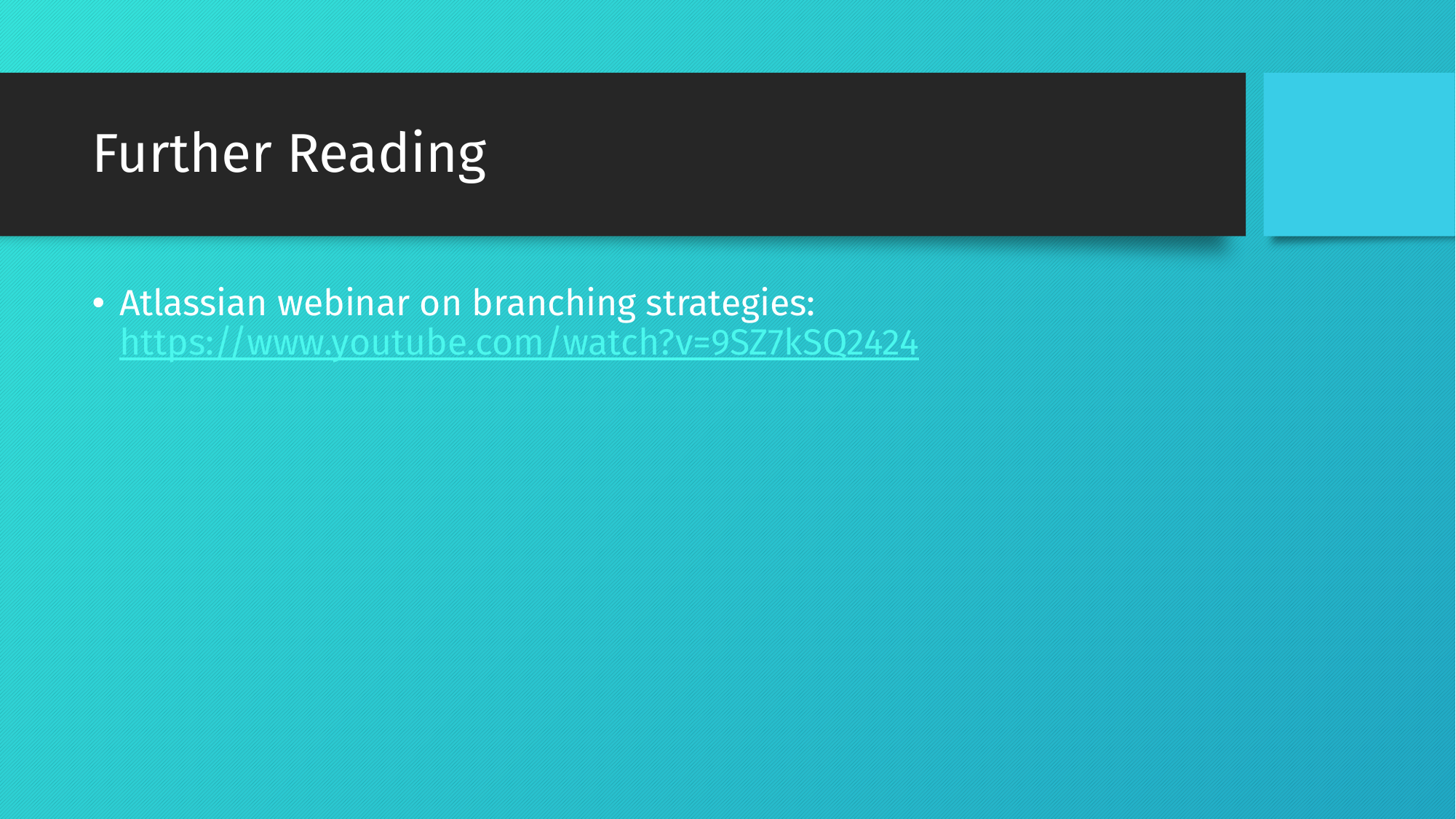

# Further Reading
Atlassian webinar on branching strategies: https://www.youtube.com/watch?v=9SZ7kSQ2424